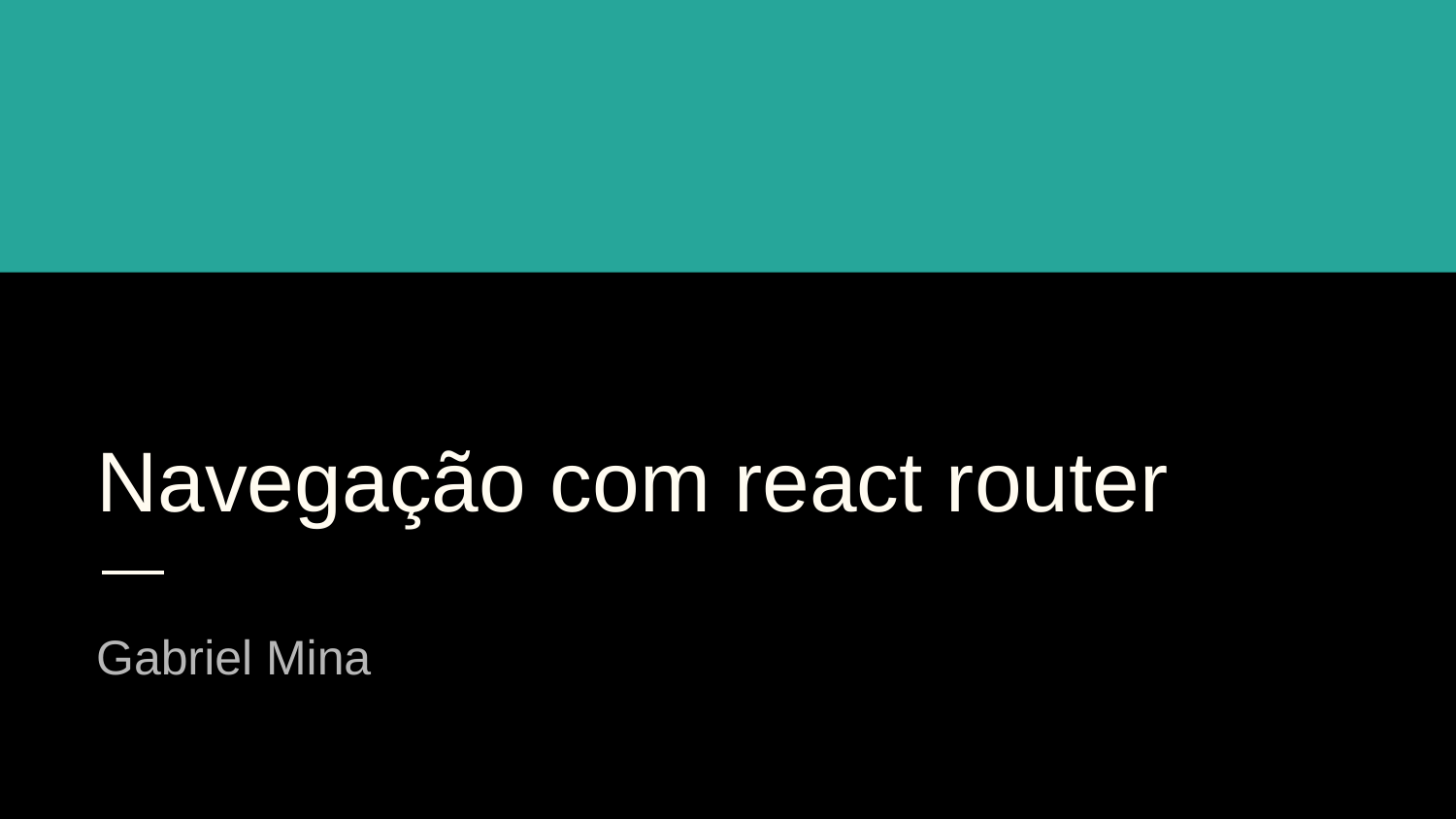

# Navegação com react router
Gabriel Mina